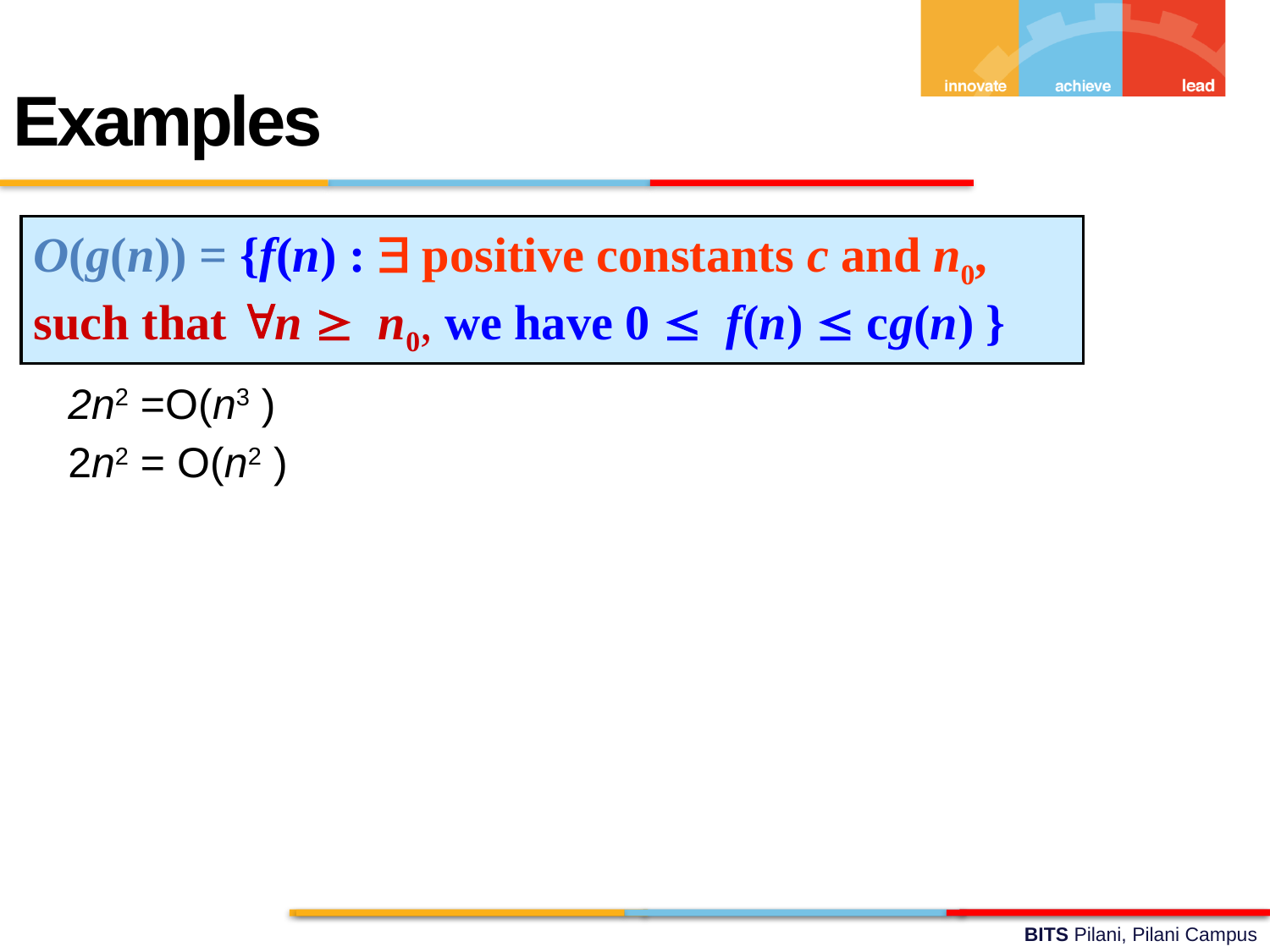

Examples
O(g(n)) = {f(n) : ∃ positive constants c and n0, such that ∀n ≥  n0, we have 0 ≤  f(n) ≤ cg(n) }
2n2 =O(n3 )
2n2 = O(n2 )